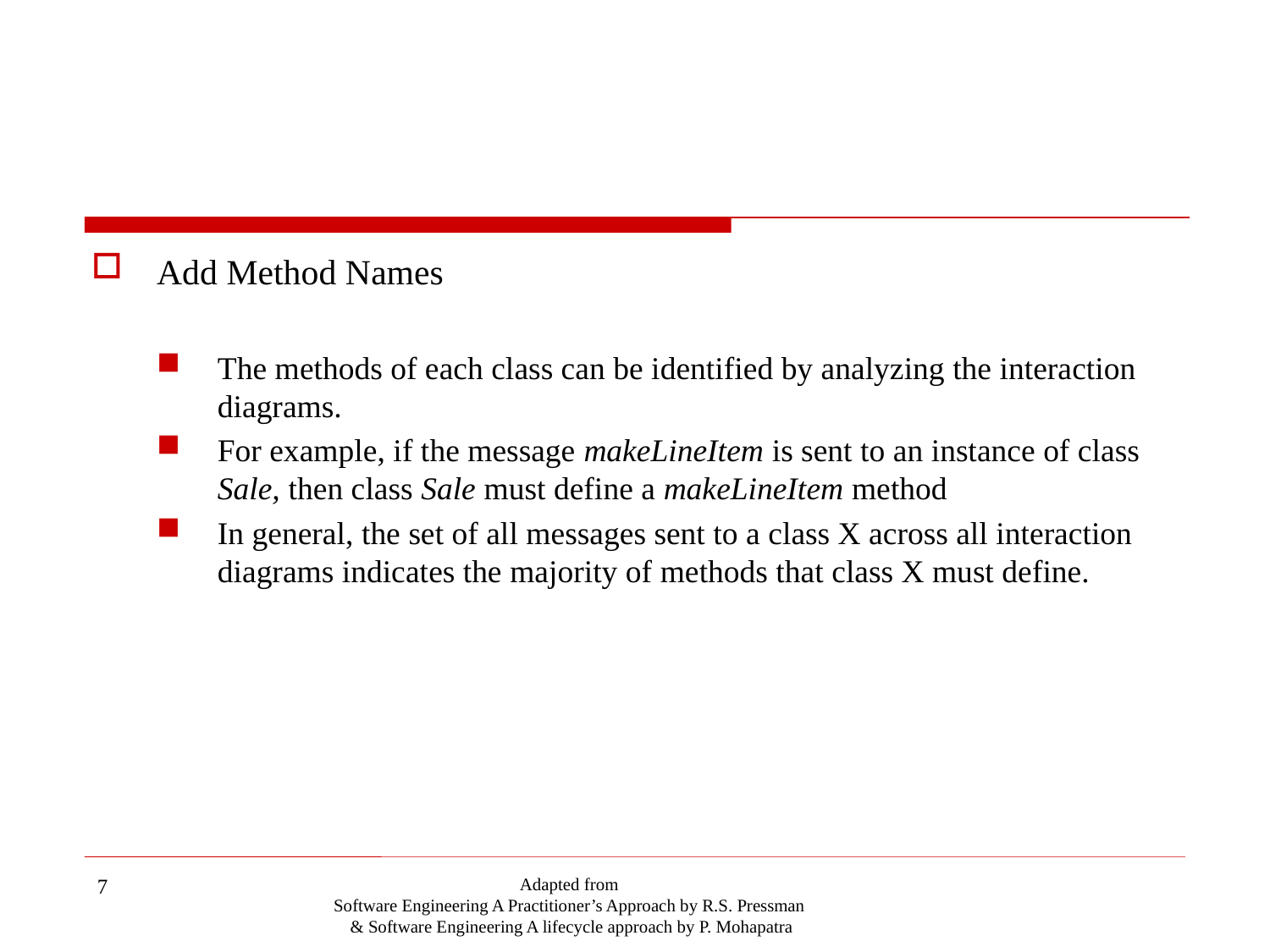

#
Add Method Names

The methods of each class can be identified by analyzing the interaction diagrams.
For example, if the message makeLineItem is sent to an instance of class Sale, then class Sale must define a makeLineItem method
In general, the set of all messages sent to a class X across all interaction diagrams indicates the majority of methods that class X must define.

7
Adapted from
Software Engineering A Practitioner’s Approach by R.S. Pressman
& Software Engineering A lifecycle approach by P. Mohapatra